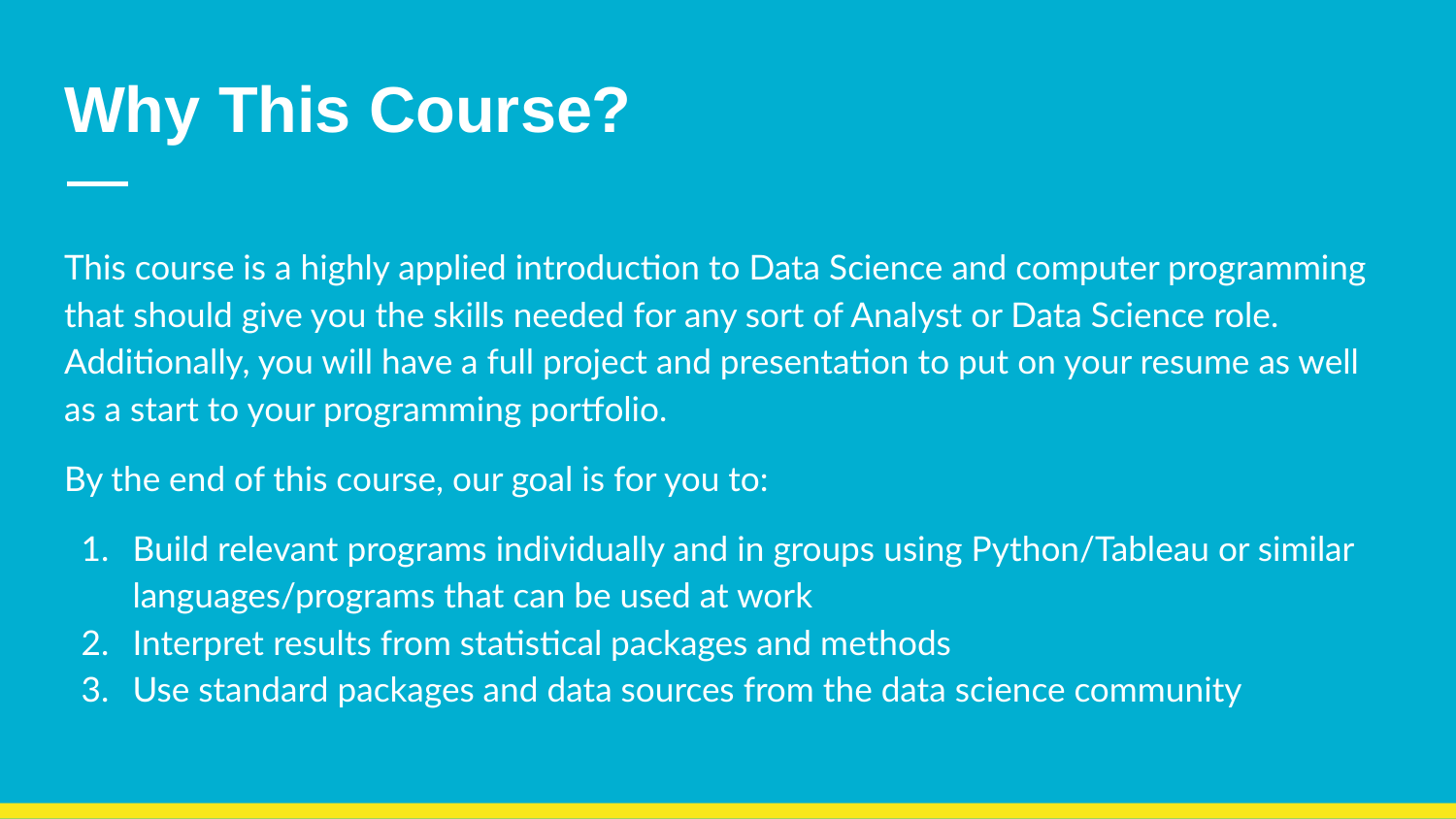

# Why This Course?
This course is a highly applied introduction to Data Science and computer programming that should give you the skills needed for any sort of Analyst or Data Science role.  Additionally, you will have a full project and presentation to put on your resume as well as a start to your programming portfolio.
By the end of this course, our goal is for you to:
Build relevant programs individually and in groups using Python/Tableau or similar languages/programs that can be used at work
Interpret results from statistical packages and methods
Use standard packages and data sources from the data science community